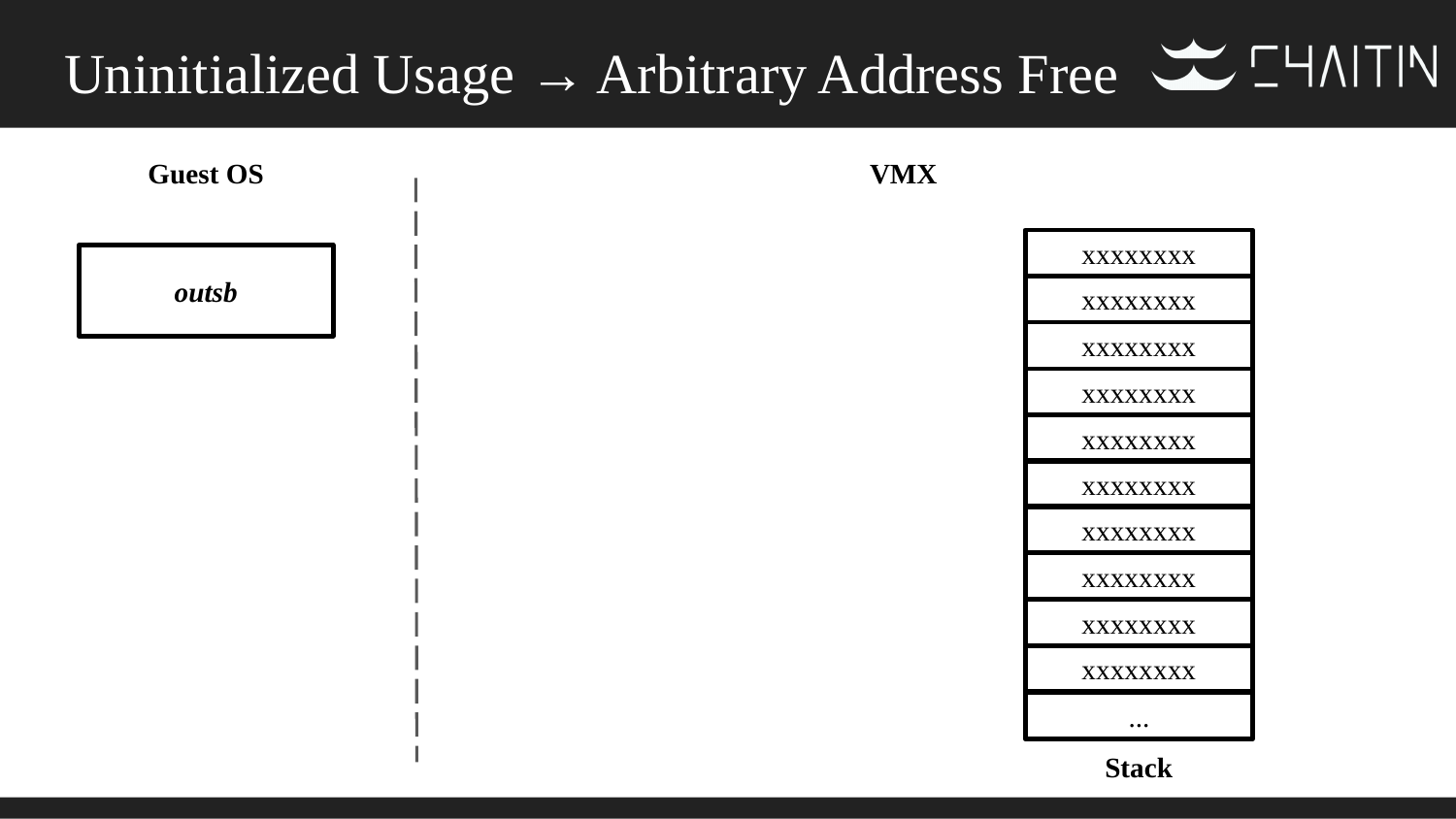

# Uninitialized Usage → Arbitrary Address Free
Guest OS
VMX
xxxxxxxx
outsb
xxxxxxxx
xxxxxxxx
xxxxxxxx
xxxxxxxx
xxxxxxxx
xxxxxxxx
xxxxxxxx
xxxxxxxx
xxxxxxxx
...
Stack
49